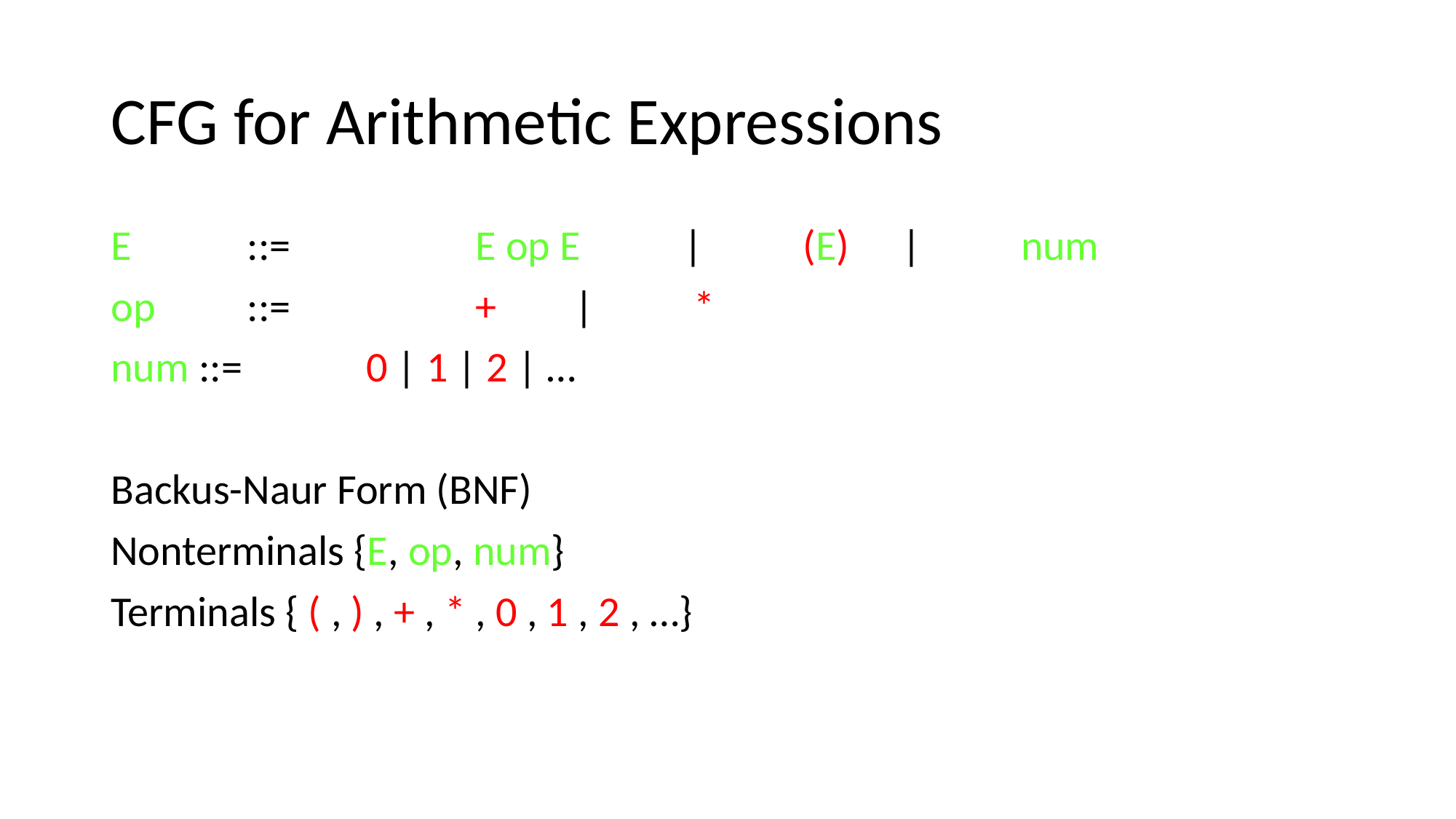

# CFG for Arithmetic Expressions
E		::=		 E op E	|	 (E) 	|	 num
op 	::=		 + 	|	 *
num ::=		 0 | 1 | 2 | …

Backus-Naur Form (BNF)
Nonterminals {E, op, num}
Terminals { ( , ) , + , * , 0 , 1 , 2 , …}